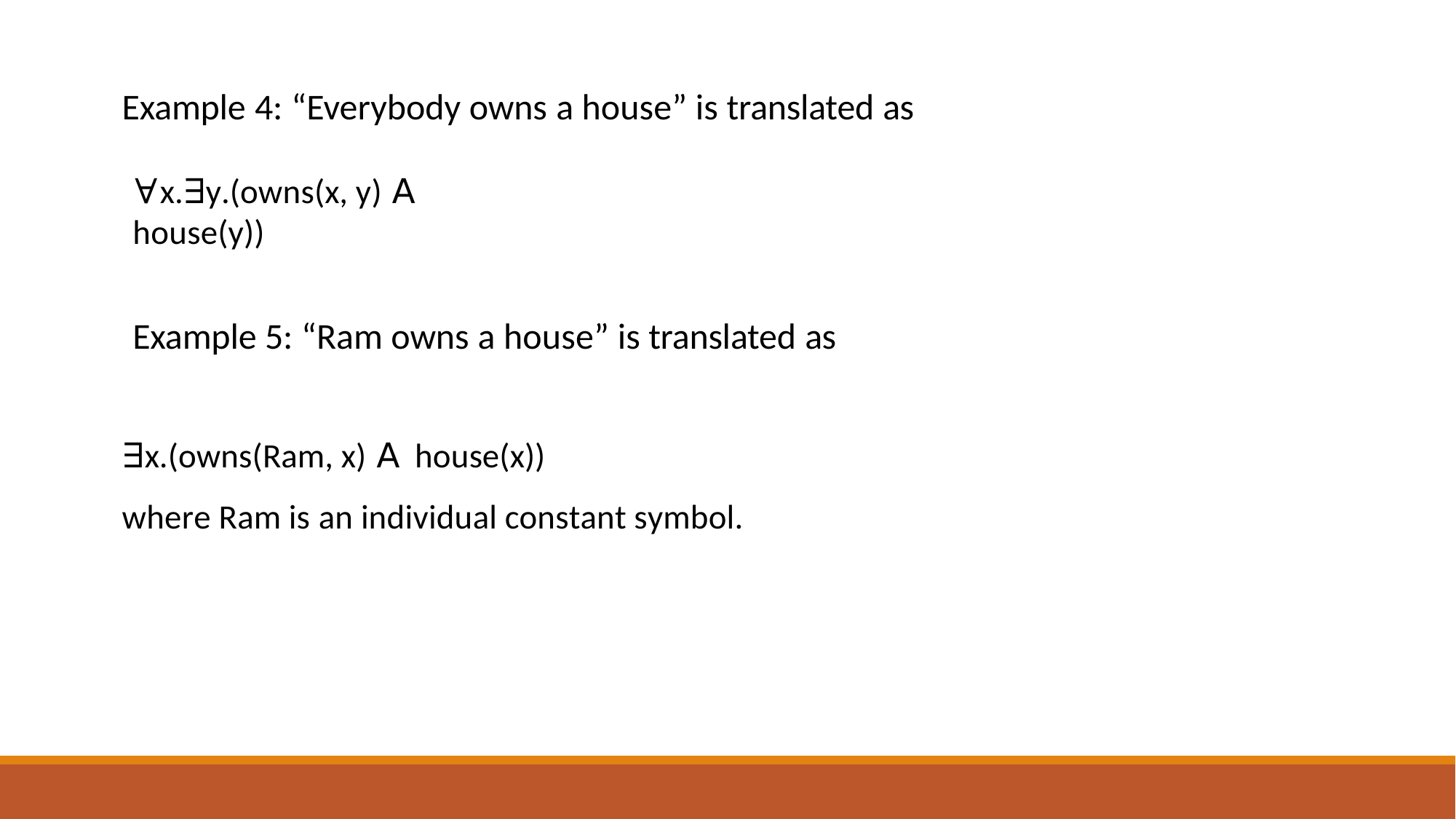

# Example 4: “Everybody owns a house” is translated as
∀x.∃y.(owns(x, y) 𝖠 house(y))
Example 5: “Ram owns a house” is translated as

∃x.(owns(Ram, x) 𝖠 house(x))
where Ram is an individual constant symbol.